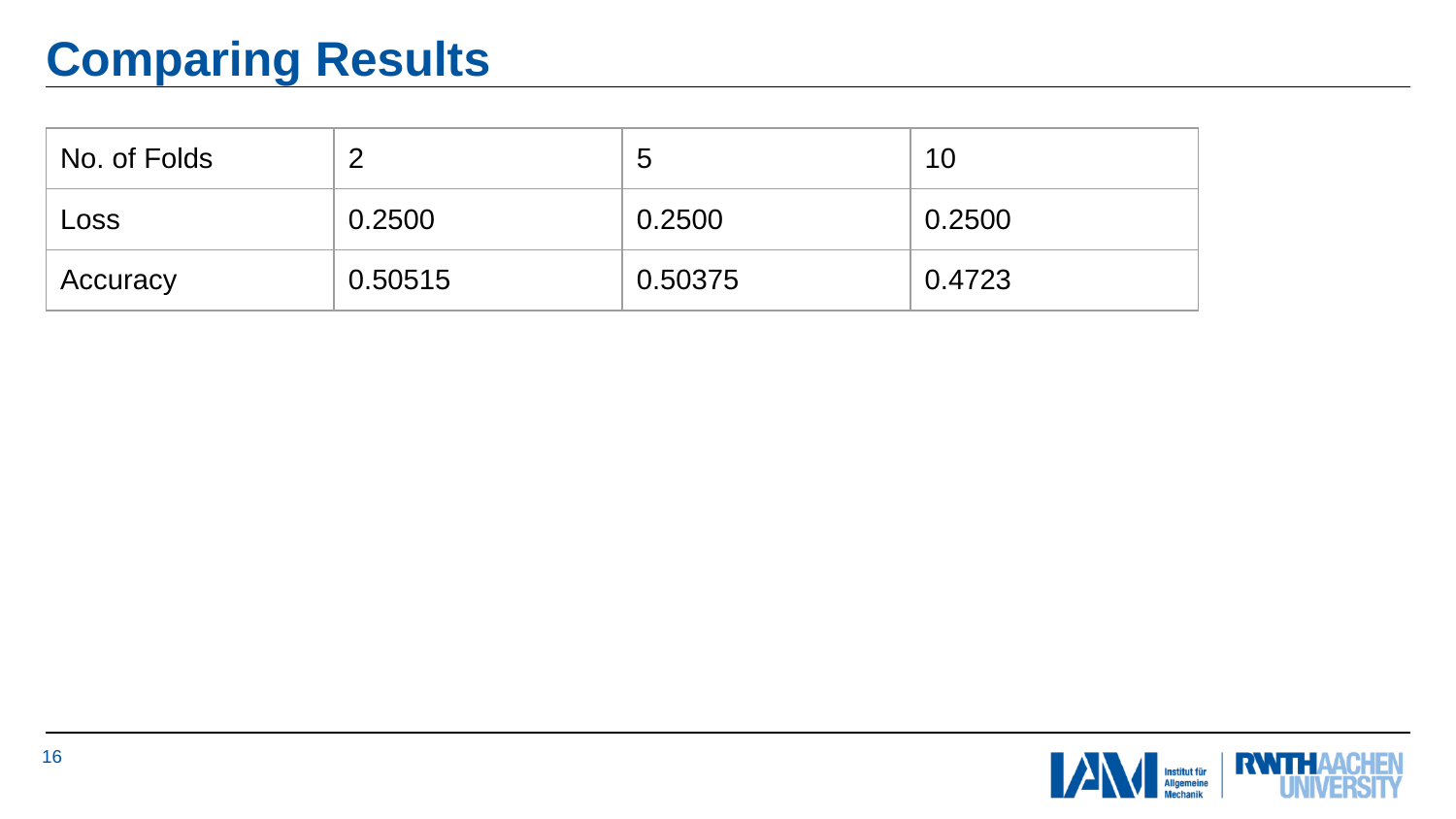

# Comparing Results
| No. of Folds | 2 | 5 | 10 |
| --- | --- | --- | --- |
| Loss | 0.2500 | 0.2500 | 0.2500 |
| Accuracy | 0.50515 | 0.50375 | 0.4723 |